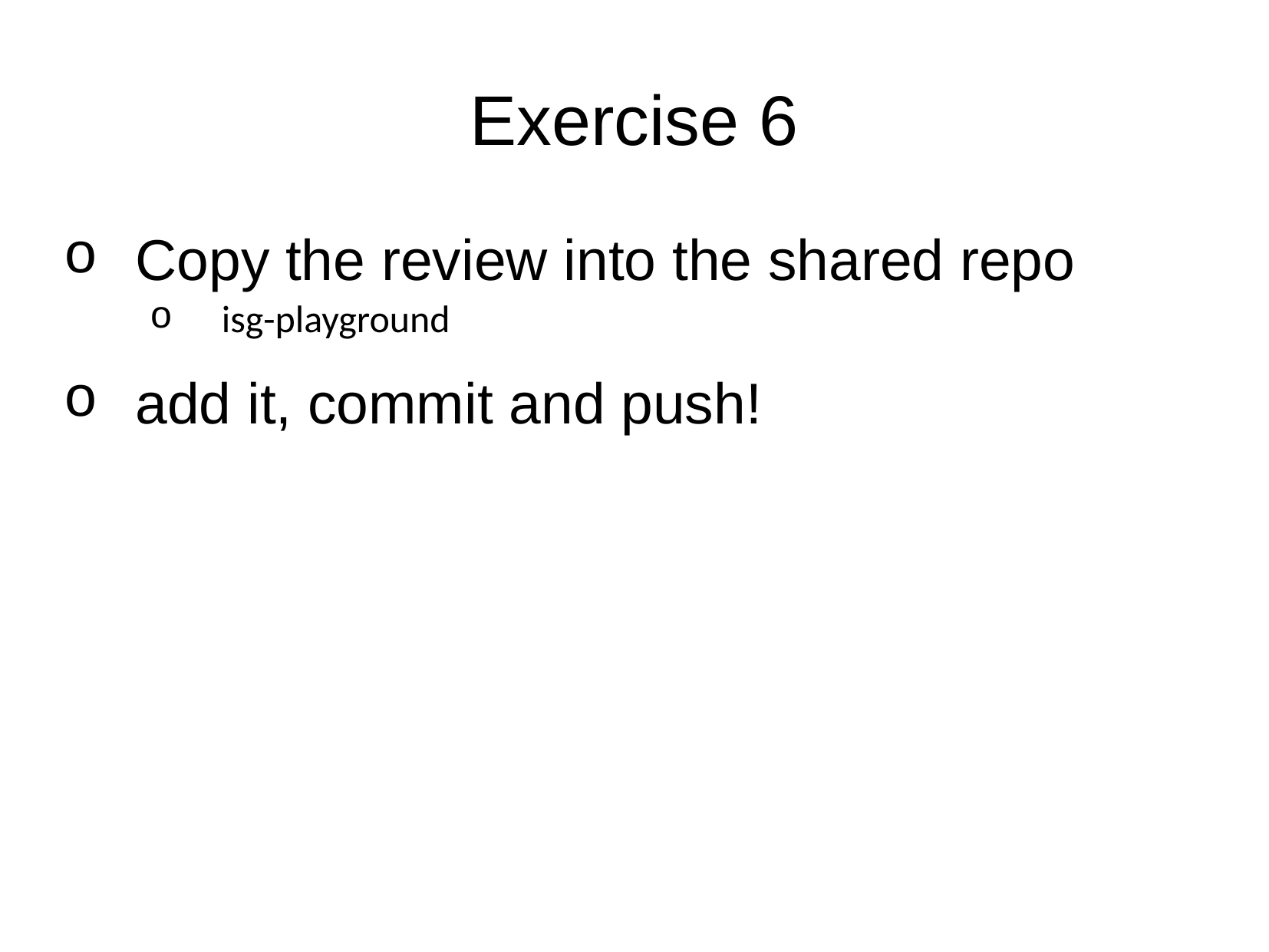

# Exercise 6
Copy the review into the shared repo
isg-playground
add it, commit and push!